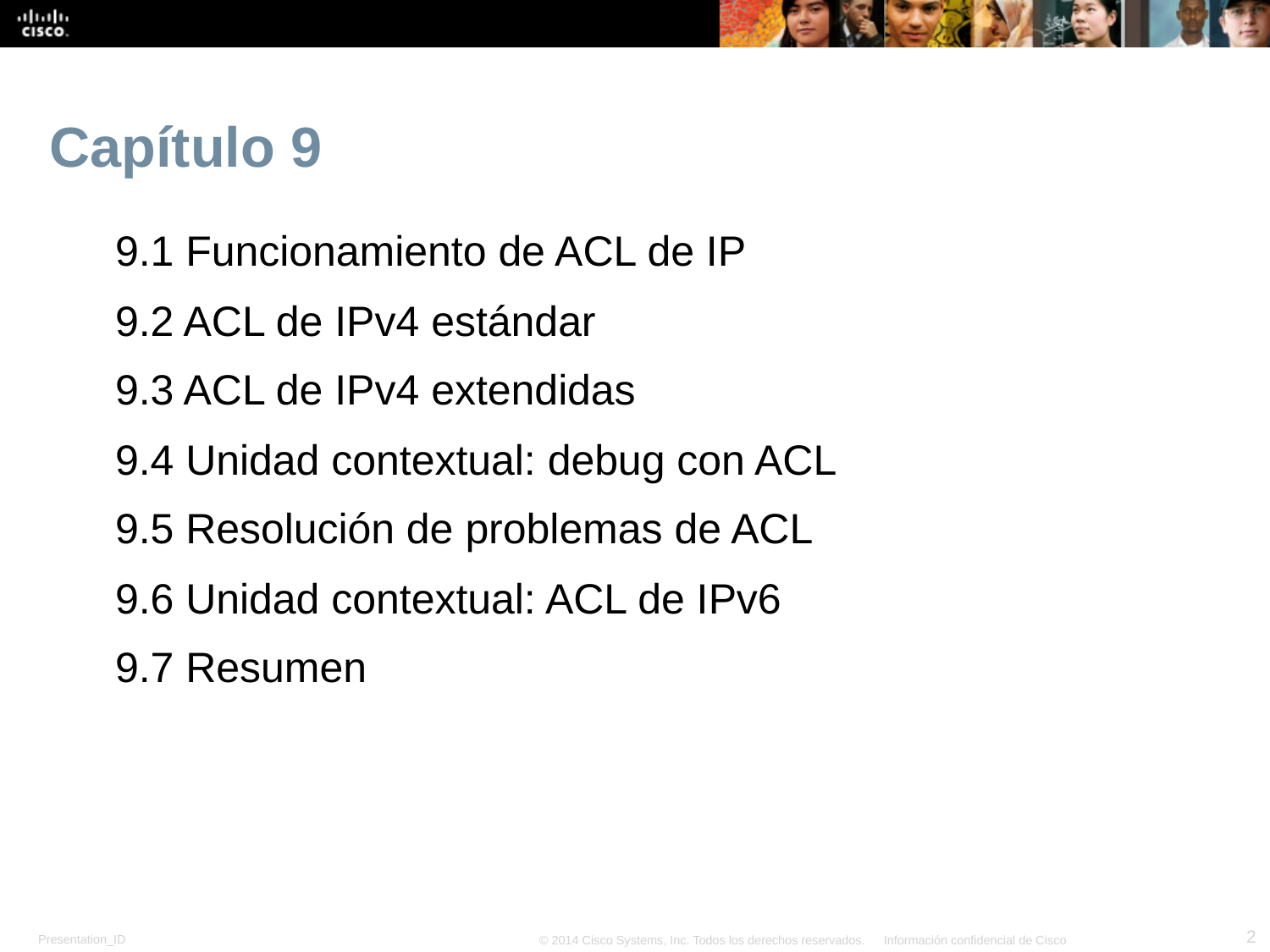

# Capítulo 9
9.1 Funcionamiento de ACL de IP
9.2 ACL de IPv4 estándar
9.3 ACL de IPv4 extendidas
9.4 Unidad contextual: debug con ACL
9.5 Resolución de problemas de ACL
9.6 Unidad contextual: ACL de IPv6
9.7 Resumen